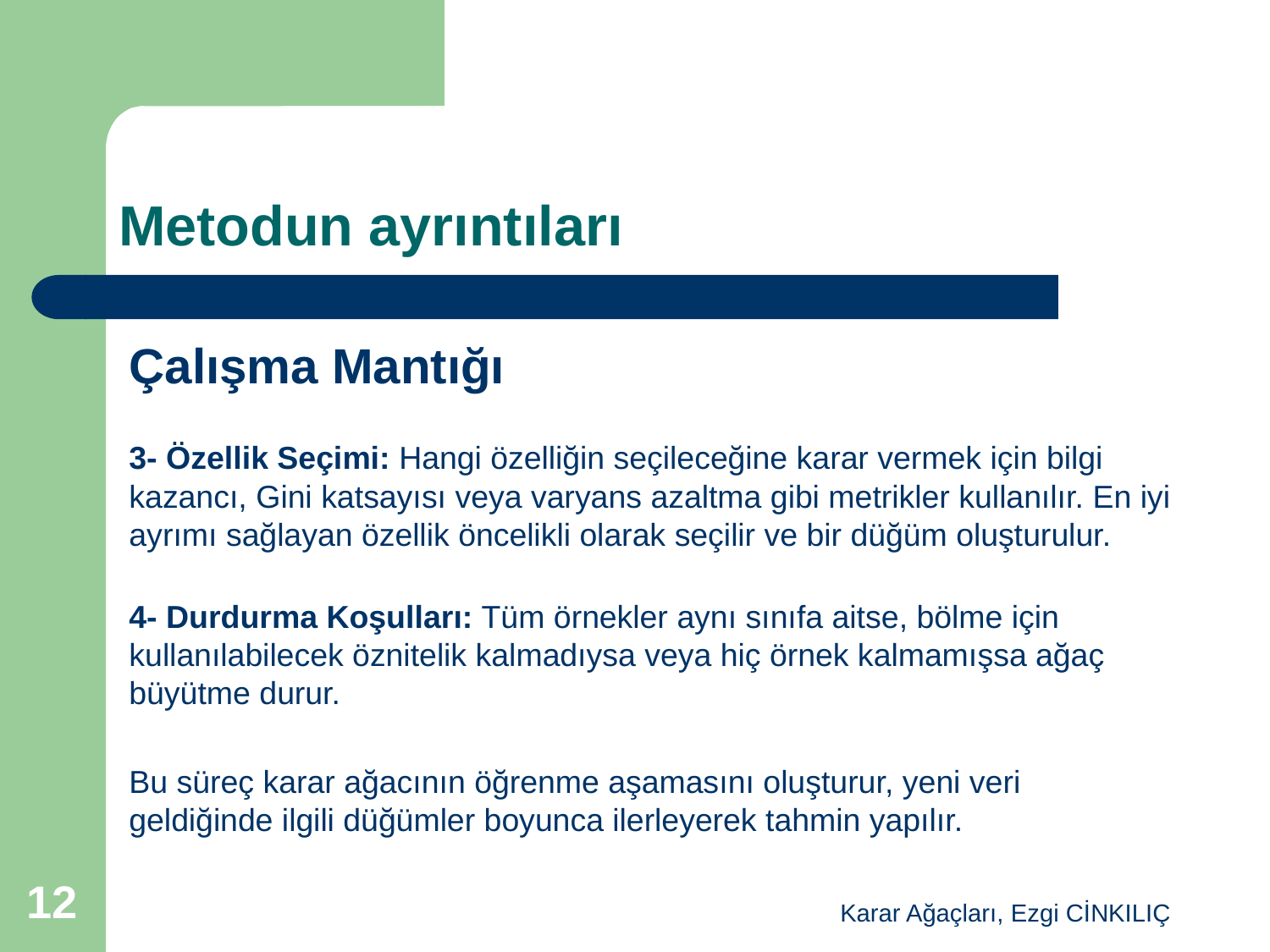

# Metodun ayrıntıları
Çalışma Mantığı

3- Özellik Seçimi: Hangi özelliğin seçileceğine karar vermek için bilgi kazancı, Gini katsayısı veya varyans azaltma gibi metrikler kullanılır. En iyi ayrımı sağlayan özellik öncelikli olarak seçilir ve bir düğüm oluşturulur.

4- Durdurma Koşulları: Tüm örnekler aynı sınıfa aitse, bölme için kullanılabilecek öznitelik kalmadıysa veya hiç örnek kalmamışsa ağaç büyütme durur.

Bu süreç karar ağacının öğrenme aşamasını oluşturur, yeni veri geldiğinde ilgili düğümler boyunca ilerleyerek tahmin yapılır.
12
Karar Ağaçları, Ezgi CİNKILIÇ